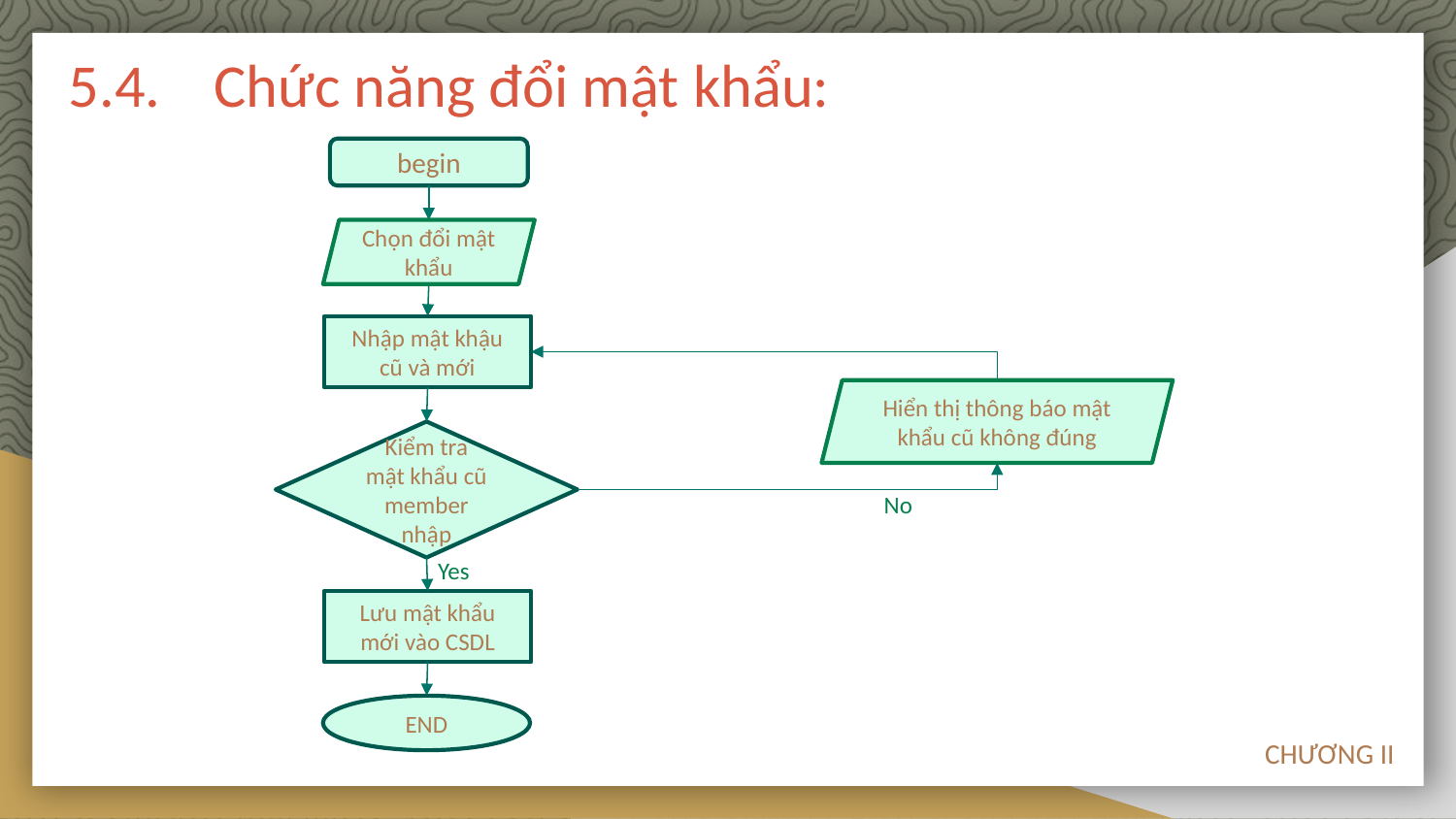

# 5.4.	Chức năng đổi mật khẩu:
begin
Chọn đổi mật khẩu
Nhập mật khậu cũ và mới
Hiển thị thông báo mật khẩu cũ không đúng
Kiểm tra mật khẩu cũ member nhập
No
Yes

Lưu mật khẩu mới vào CSDL

END

CHƯƠNG II